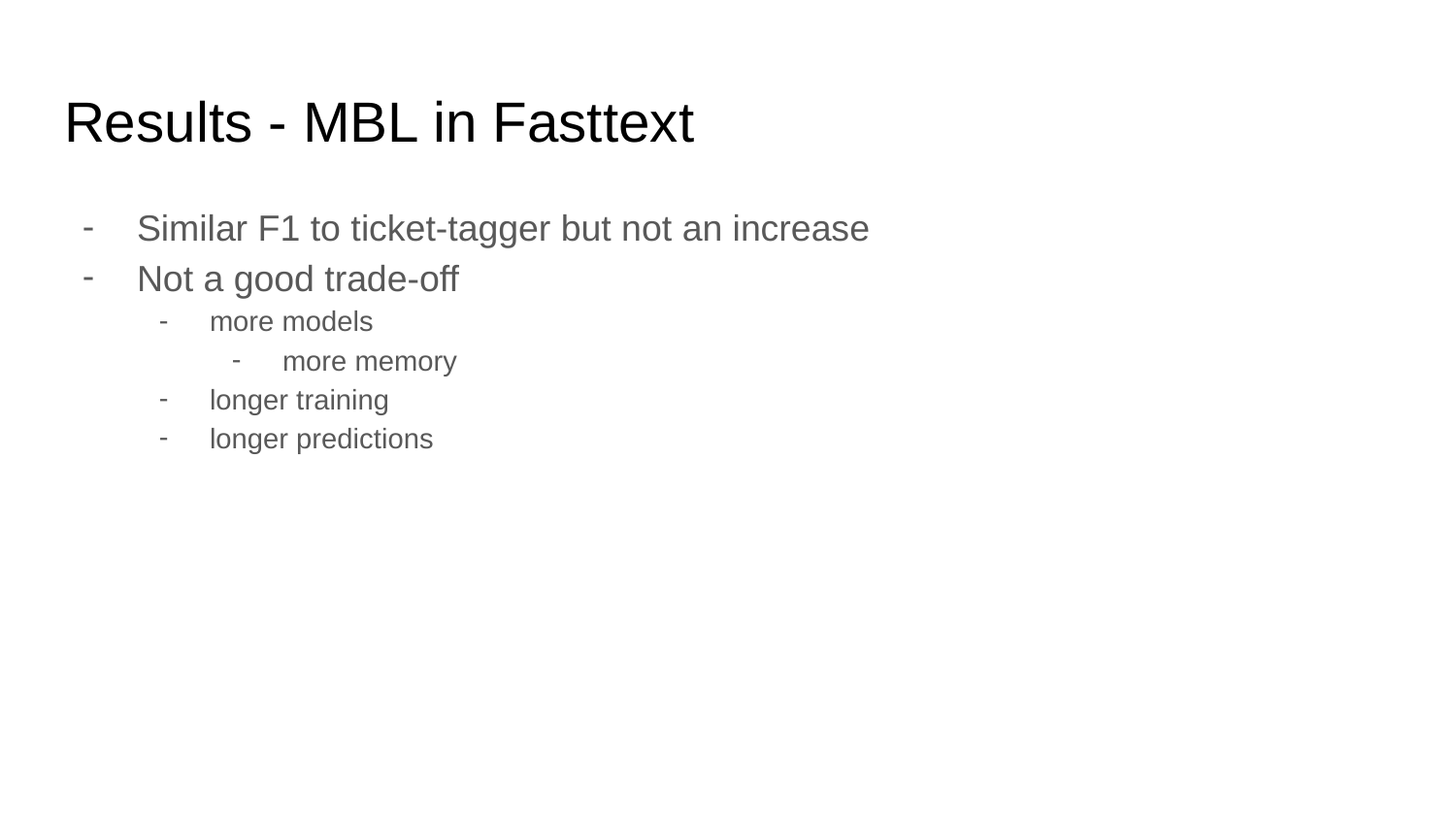

# Results - MBL in Fasttext
Similar F1 to ticket-tagger but not an increase
Not a good trade-off
more models
more memory
longer training
longer predictions